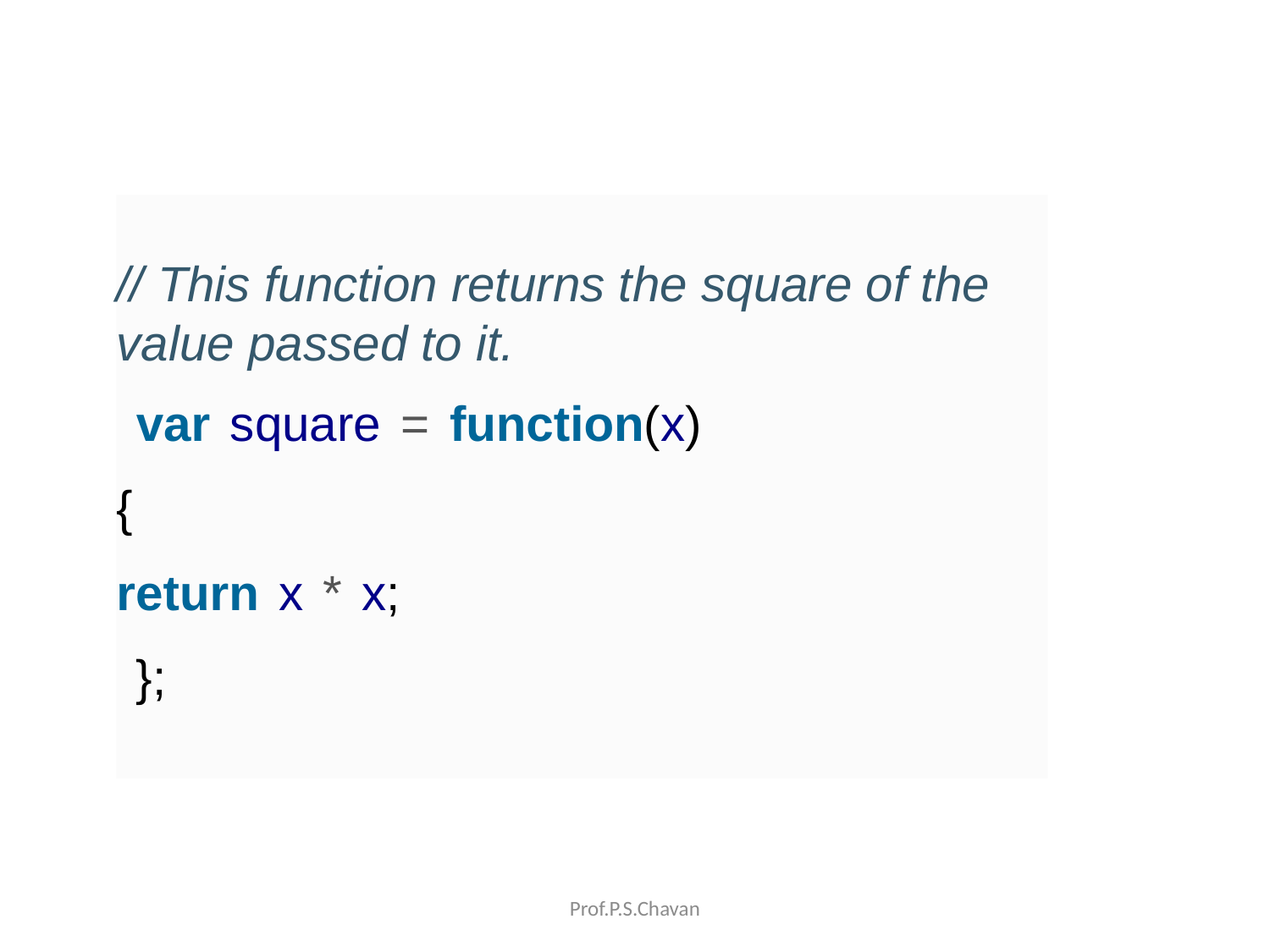

#
// This function returns the square of the value passed to it.
 var square = function(x)
{
return x * x;
 };
Prof.P.S.Chavan